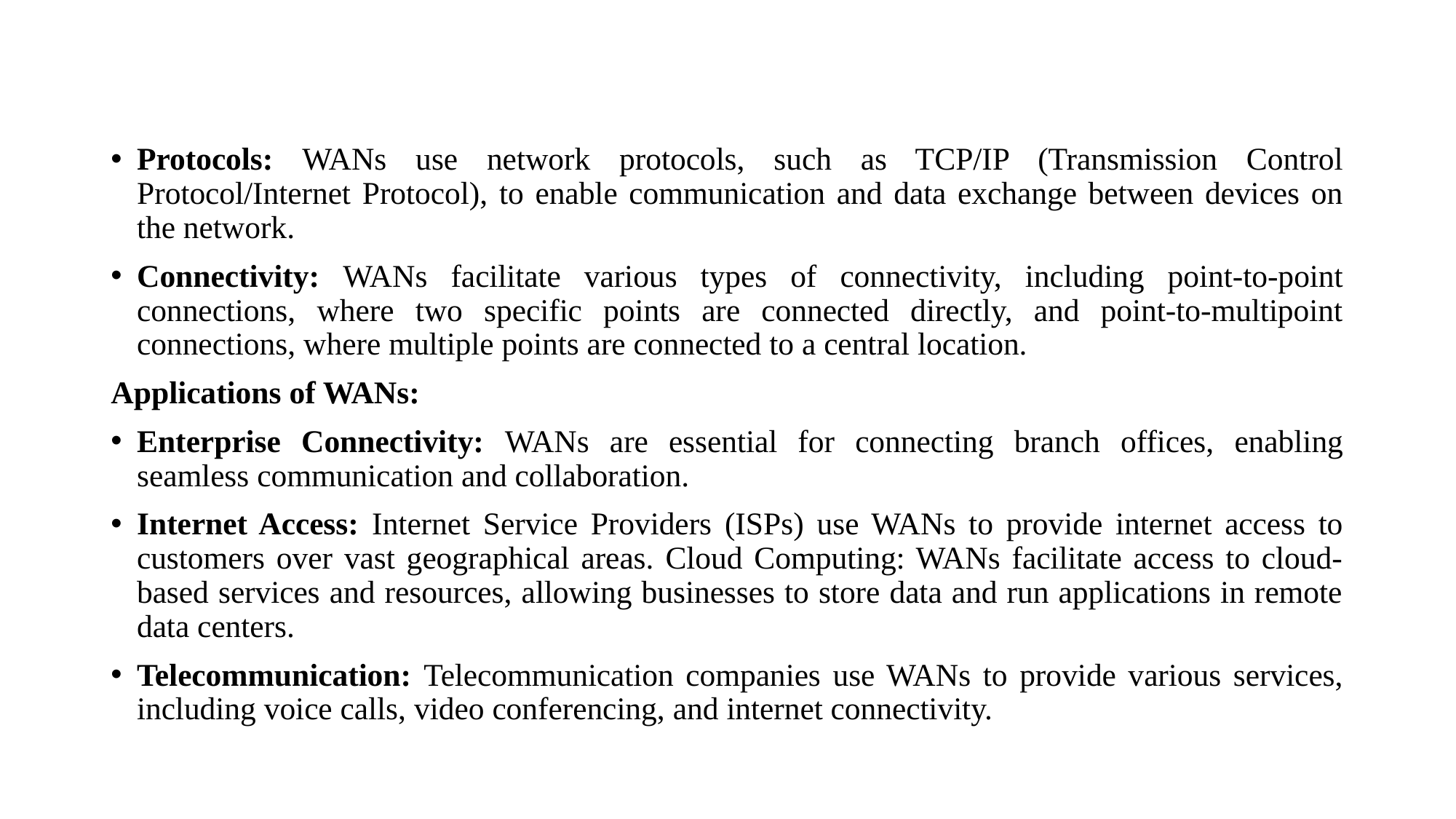

#
Protocols: WANs use network protocols, such as TCP/IP (Transmission Control Protocol/Internet Protocol), to enable communication and data exchange between devices on the network.
Connectivity: WANs facilitate various types of connectivity, including point-to-point connections, where two specific points are connected directly, and point-to-multipoint connections, where multiple points are connected to a central location.
Applications of WANs:
Enterprise Connectivity: WANs are essential for connecting branch offices, enabling seamless communication and collaboration.
Internet Access: Internet Service Providers (ISPs) use WANs to provide internet access to customers over vast geographical areas. Cloud Computing: WANs facilitate access to cloud-based services and resources, allowing businesses to store data and run applications in remote data centers.
Telecommunication: Telecommunication companies use WANs to provide various services, including voice calls, video conferencing, and internet connectivity.